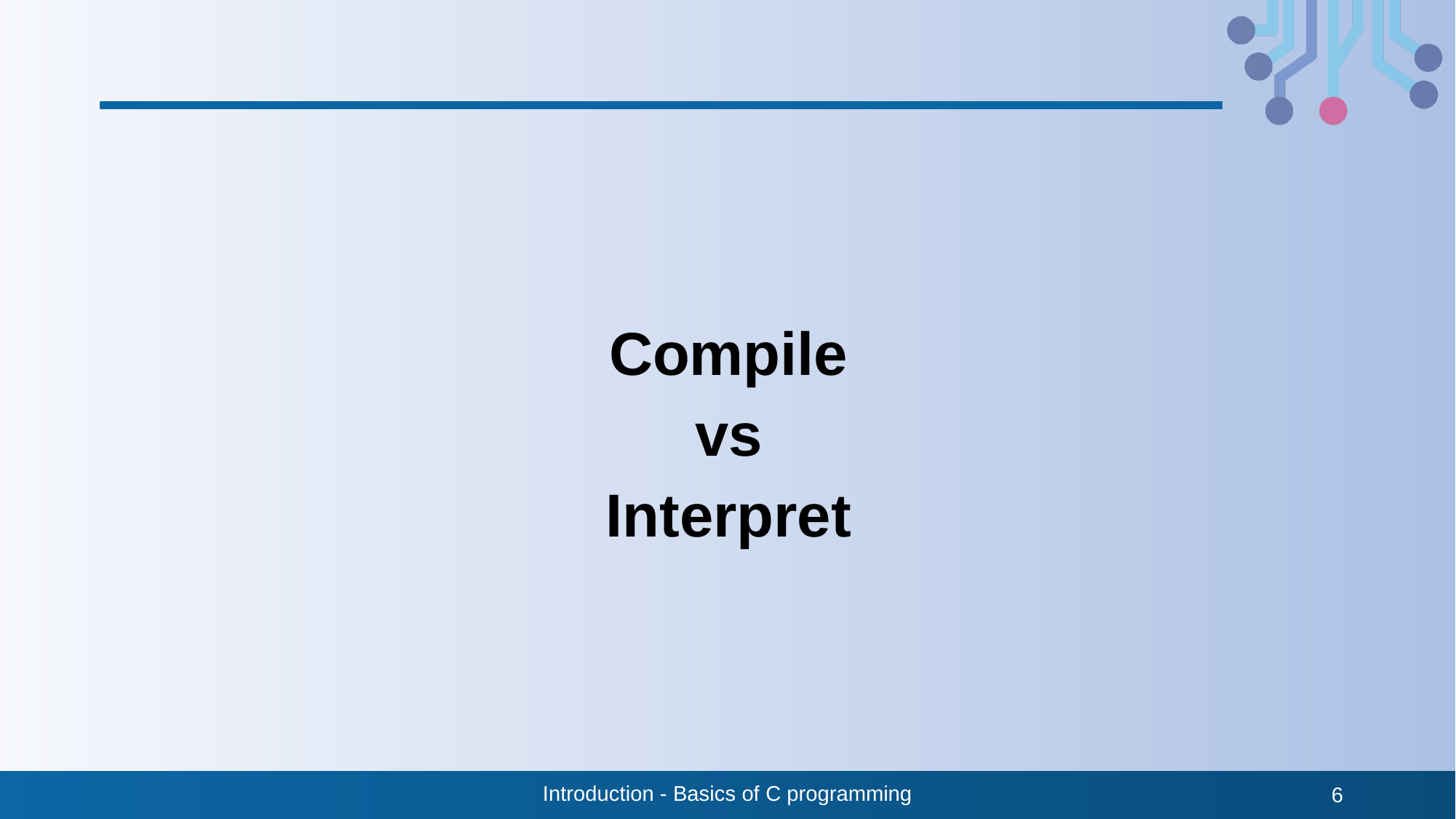

Compile
vs
Interpret
Introduction - Basics of C programming
6